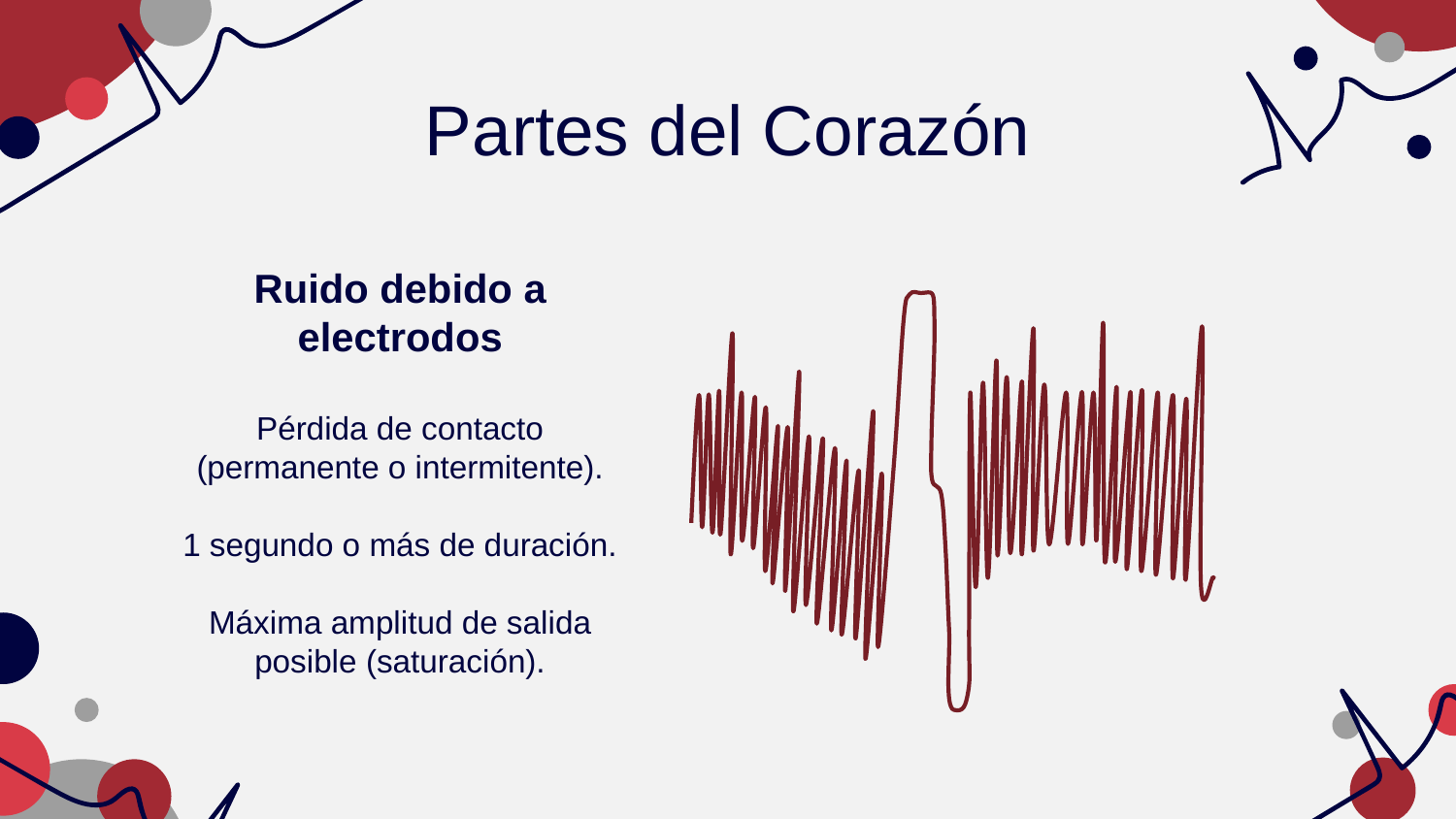

Partes del Corazón
Ruido debido a electrodos

Pérdida de contacto (permanente o intermitente).

1 segundo o más de duración.

Máxima amplitud de salida posible (saturación).